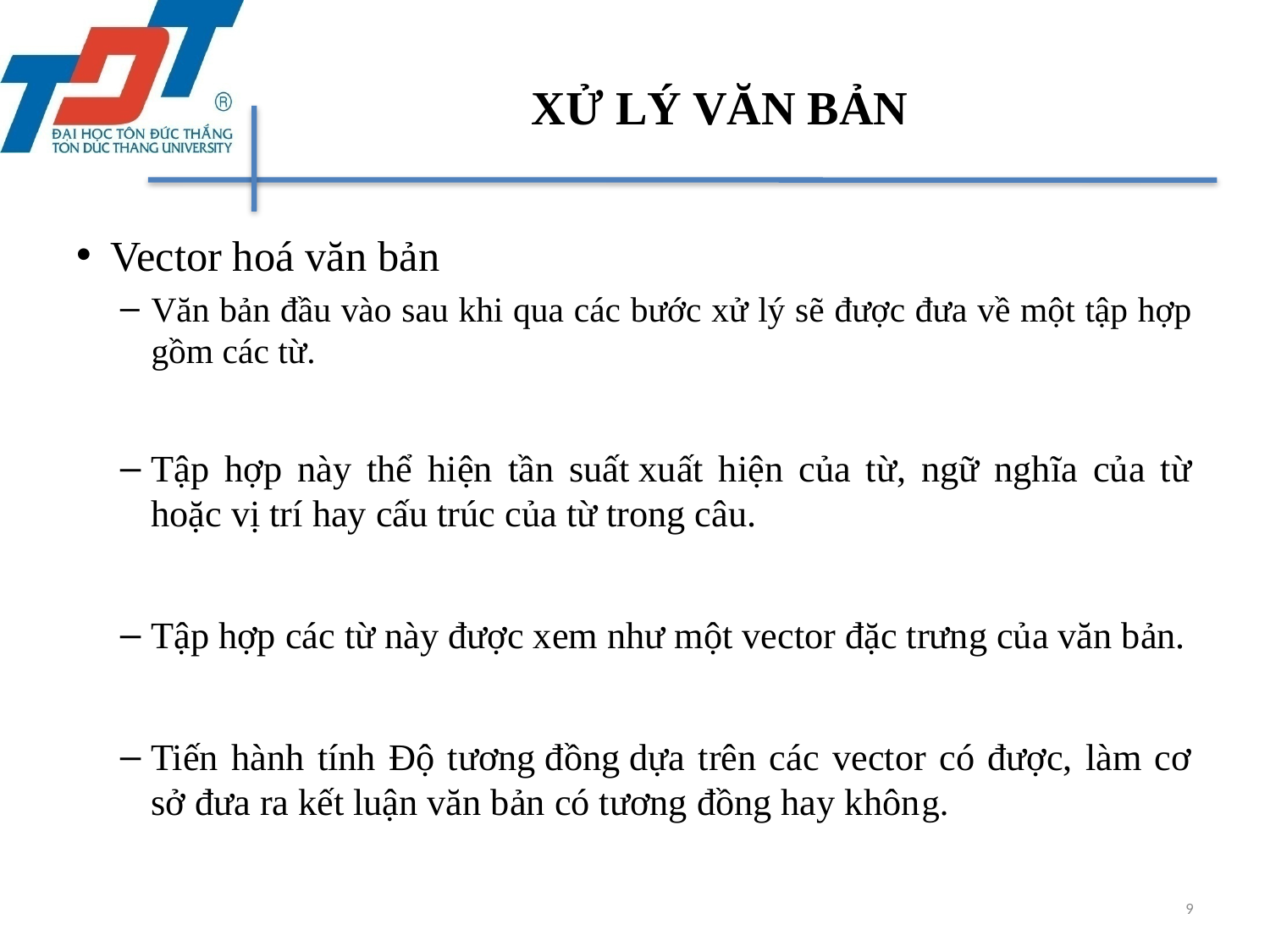

# XỬ LÝ VĂN BẢN
Vector hoá văn bản
Văn bản đầu vào sau khi qua các bước xử lý sẽ được đưa về một tập hợp gồm các từ.

Tập hợp này thể hiện tần suất xuất hiện của từ, ngữ nghĩa của từ hoặc vị trí hay cấu trúc của từ trong câu.

Tập hợp các từ này được xem như một vector đặc trưng của văn bản.

Tiến hành tính Độ tương đồng dựa trên các vector có được, làm cơ sở đưa ra kết luận văn bản có tương đồng hay không.

9